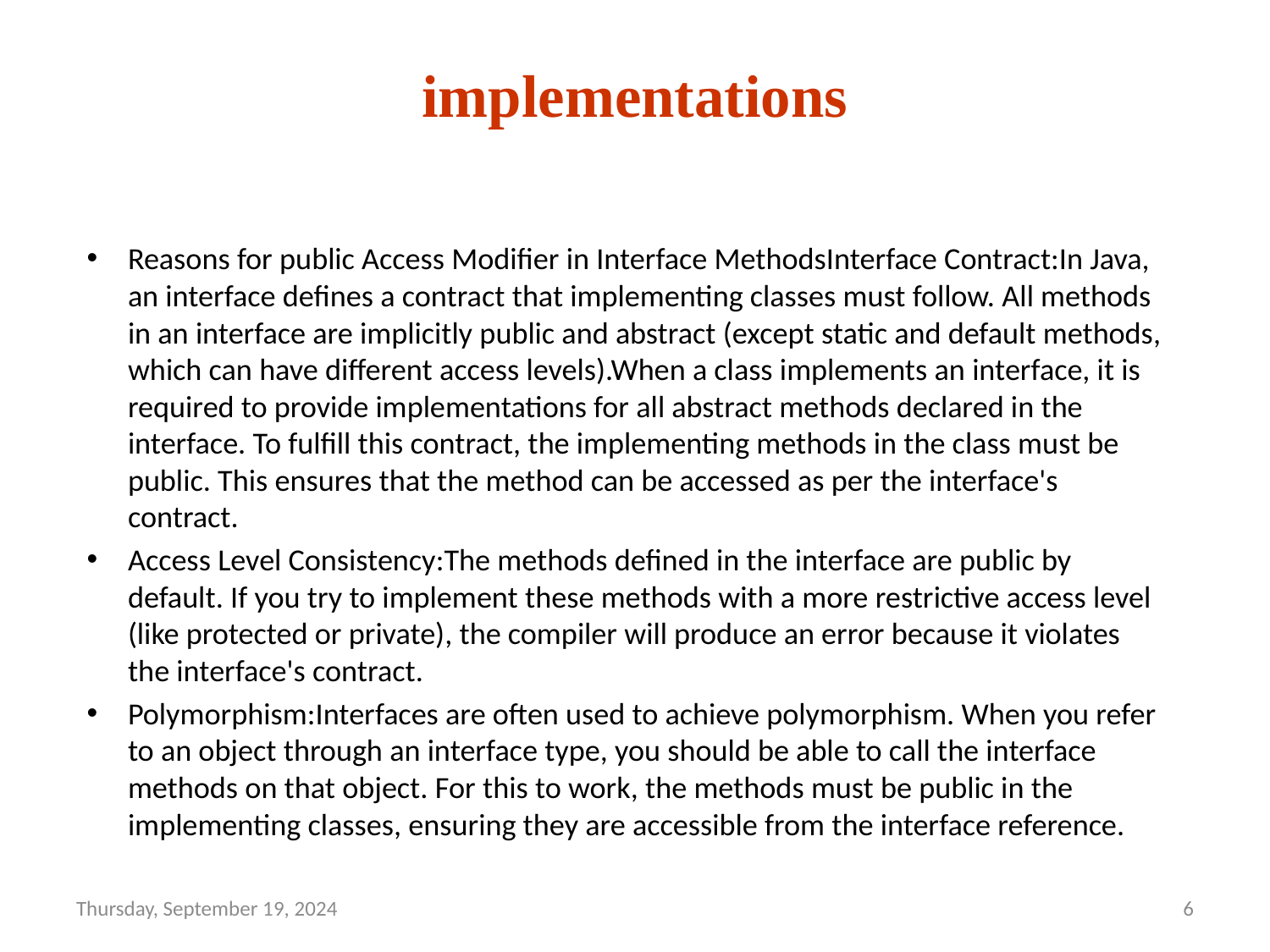

# implementations
Reasons for public Access Modifier in Interface MethodsInterface Contract:In Java, an interface defines a contract that implementing classes must follow. All methods in an interface are implicitly public and abstract (except static and default methods, which can have different access levels).When a class implements an interface, it is required to provide implementations for all abstract methods declared in the interface. To fulfill this contract, the implementing methods in the class must be public. This ensures that the method can be accessed as per the interface's contract.
Access Level Consistency:The methods defined in the interface are public by default. If you try to implement these methods with a more restrictive access level (like protected or private), the compiler will produce an error because it violates the interface's contract.
Polymorphism:Interfaces are often used to achieve polymorphism. When you refer to an object through an interface type, you should be able to call the interface methods on that object. For this to work, the methods must be public in the implementing classes, ensuring they are accessible from the interface reference.
Thursday, September 19, 2024

6